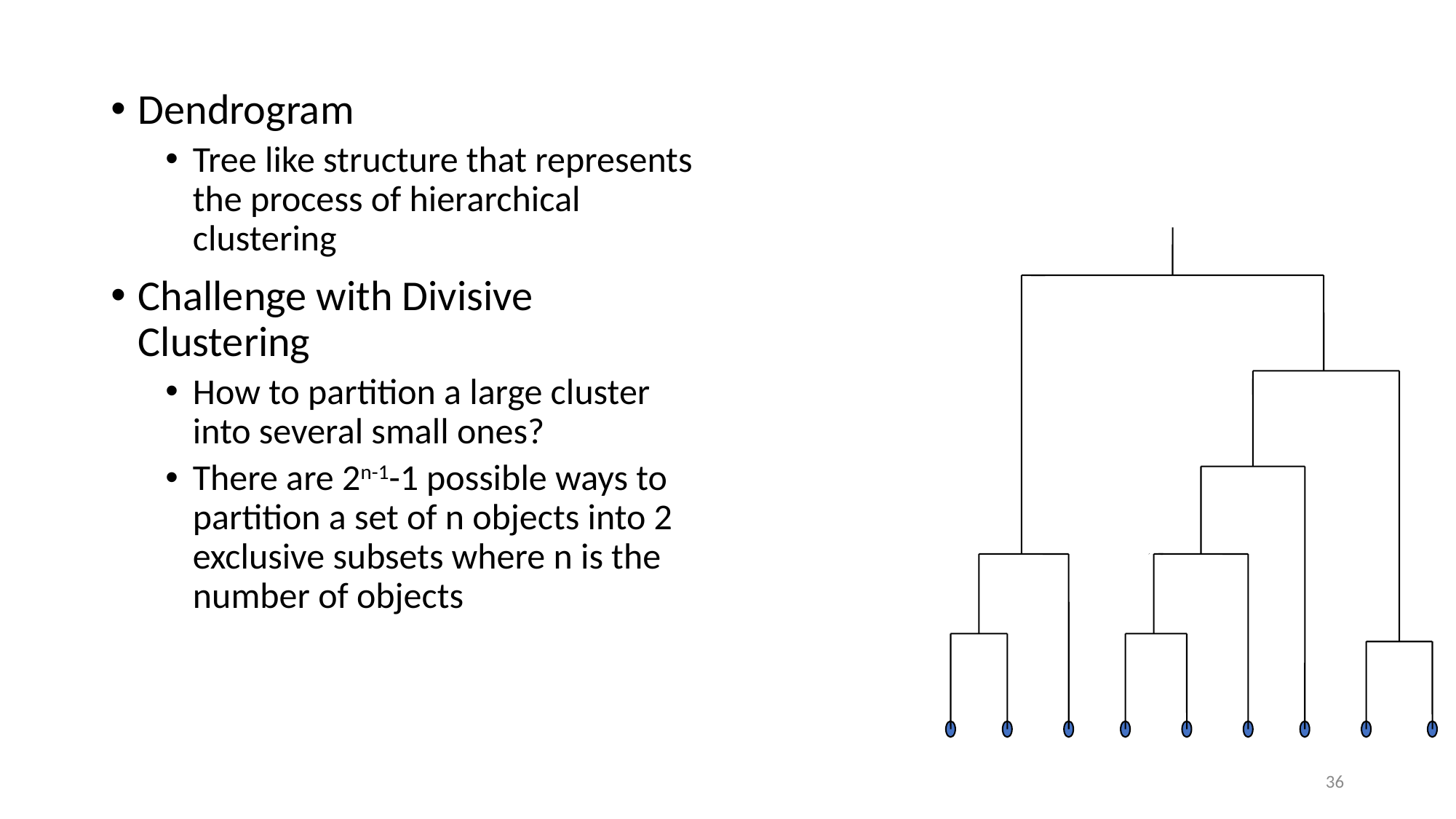

Dendrogram
Tree like structure that represents the process of hierarchical clustering
Challenge with Divisive Clustering
How to partition a large cluster into several small ones?
There are 2n-1-1 possible ways to partition a set of n objects into 2 exclusive subsets where n is the number of objects

36